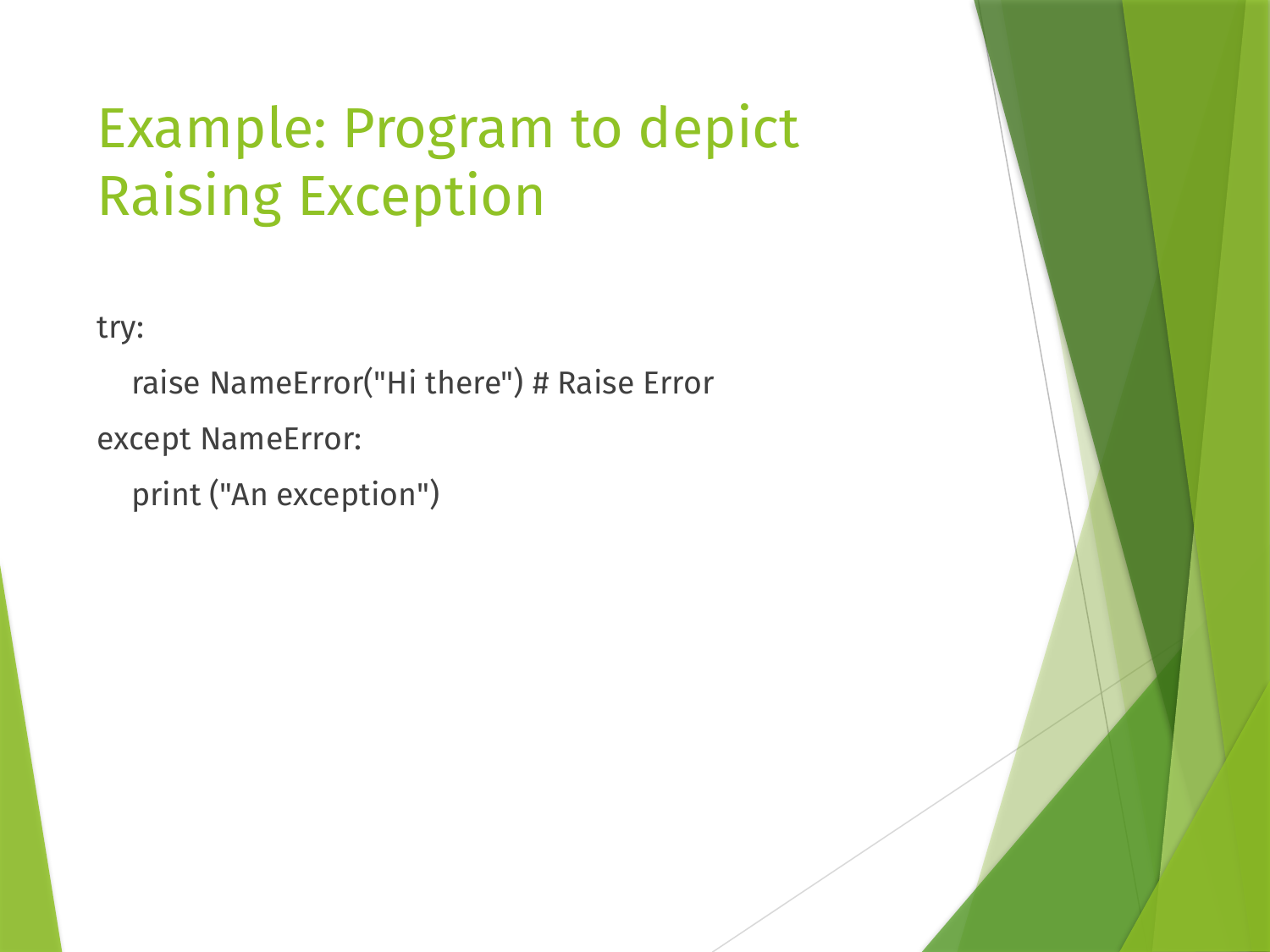

# Example: Program to depict Raising Exception
try:
    raise NameError("Hi there") # Raise Error
except NameError:
    print ("An exception")